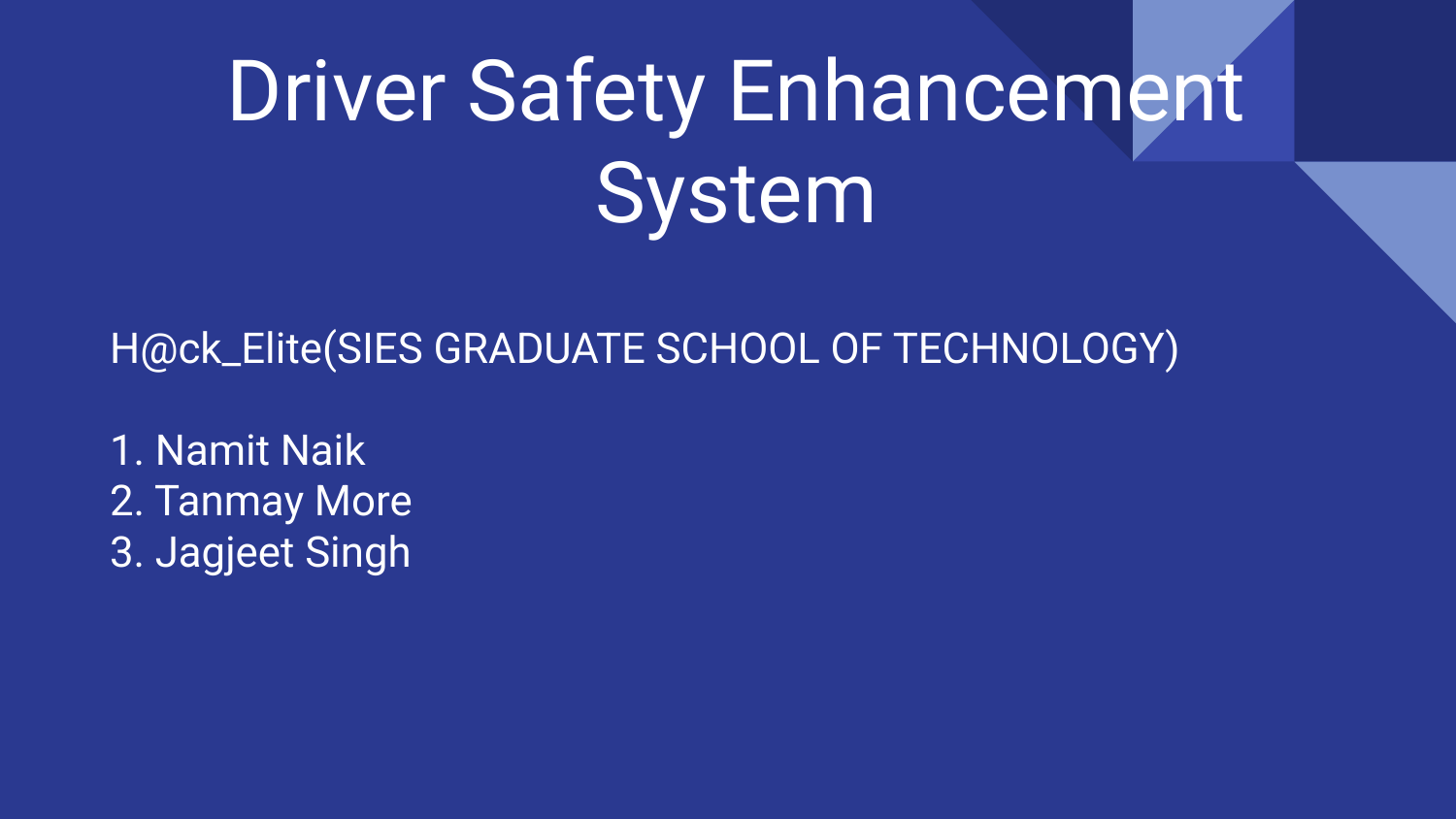

# Driver Safety Enhancement System
H@ck_Elite(SIES GRADUATE SCHOOL OF TECHNOLOGY)

1. Namit Naik
2. Tanmay More
3. Jagjeet Singh